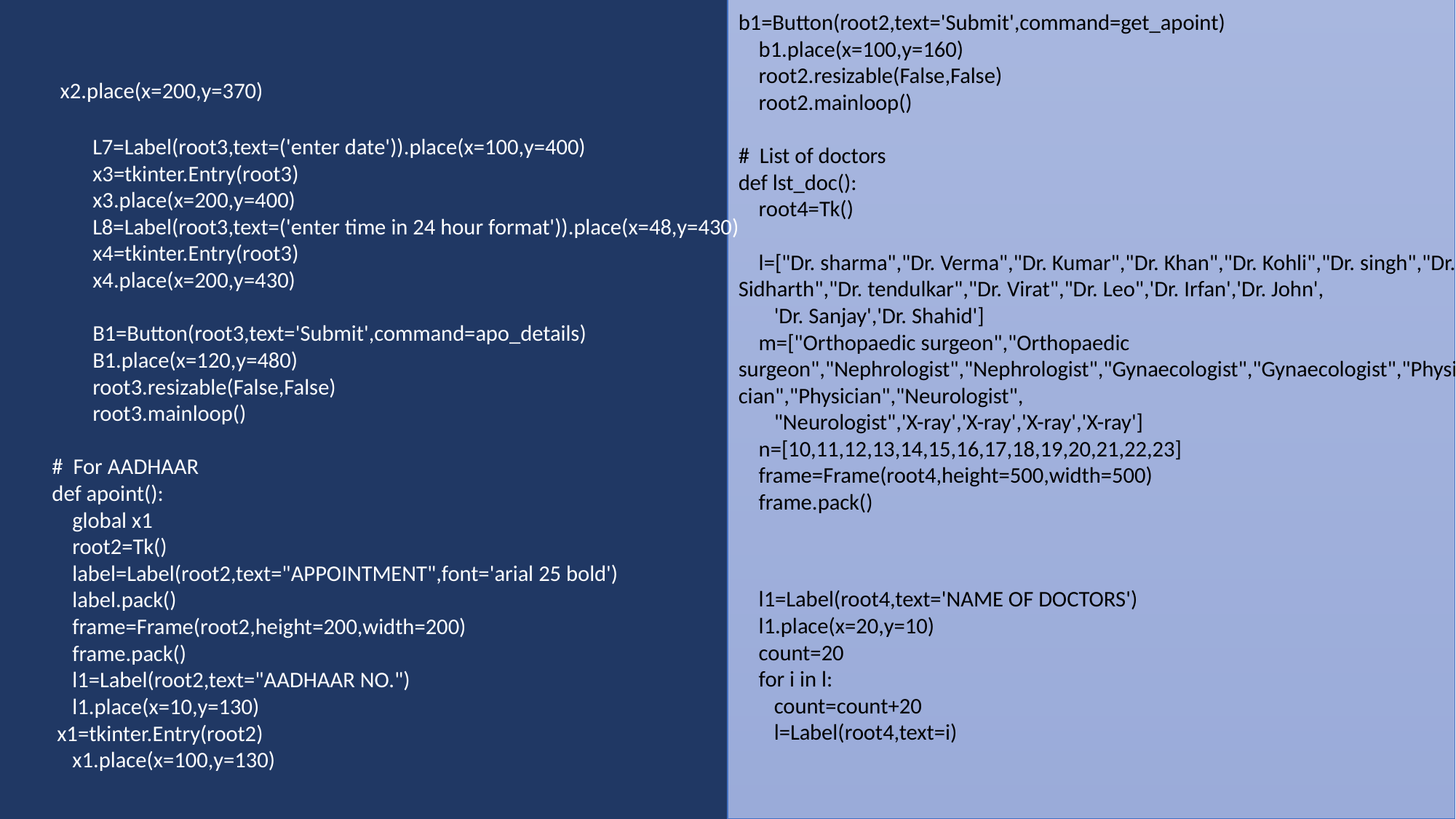

b1=Button(root2,text='Submit',command=get_apoint)
    b1.place(x=100,y=160)
    root2.resizable(False,False)
    root2.mainloop()

#  List of doctors
def lst_doc():
    root4=Tk()

    l=["Dr. sharma","Dr. Verma","Dr. Kumar","Dr. Khan","Dr. Kohli","Dr. singh","Dr. Sidharth","Dr. tendulkar","Dr. Virat","Dr. Leo",'Dr. Irfan','Dr. John',
       'Dr. Sanjay','Dr. Shahid']
    m=["Orthopaedic surgeon","Orthopaedic surgeon","Nephrologist","Nephrologist","Gynaecologist","Gynaecologist","Physician","Physician","Neurologist",
       "Neurologist",'X-ray','X-ray','X-ray','X-ray']
    n=[10,11,12,13,14,15,16,17,18,19,20,21,22,23]
    frame=Frame(root4,height=500,width=500)
    frame.pack()

    l1=Label(root4,text='NAME OF DOCTORS')
    l1.place(x=20,y=10)
    count=20
    for i in l:
       count=count+20
       l=Label(root4,text=i)
 x2.place(x=200,y=370)

        L7=Label(root3,text=('enter date')).place(x=100,y=400)
        x3=tkinter.Entry(root3)
        x3.place(x=200,y=400)
        L8=Label(root3,text=('enter time in 24 hour format')).place(x=48,y=430)
        x4=tkinter.Entry(root3)
        x4.place(x=200,y=430)

        B1=Button(root3,text='Submit',command=apo_details)
        B1.place(x=120,y=480)
        root3.resizable(False,False)
        root3.mainloop()

#  For AADHAAR
def apoint():
    global x1
    root2=Tk()
    label=Label(root2,text="APPOINTMENT",font='arial 25 bold')
    label.pack()
    frame=Frame(root2,height=200,width=200)
    frame.pack()
    l1=Label(root2,text="AADHAAR NO.")
    l1.place(x=10,y=130)
 x1=tkinter.Entry(root2)
    x1.place(x=100,y=130)